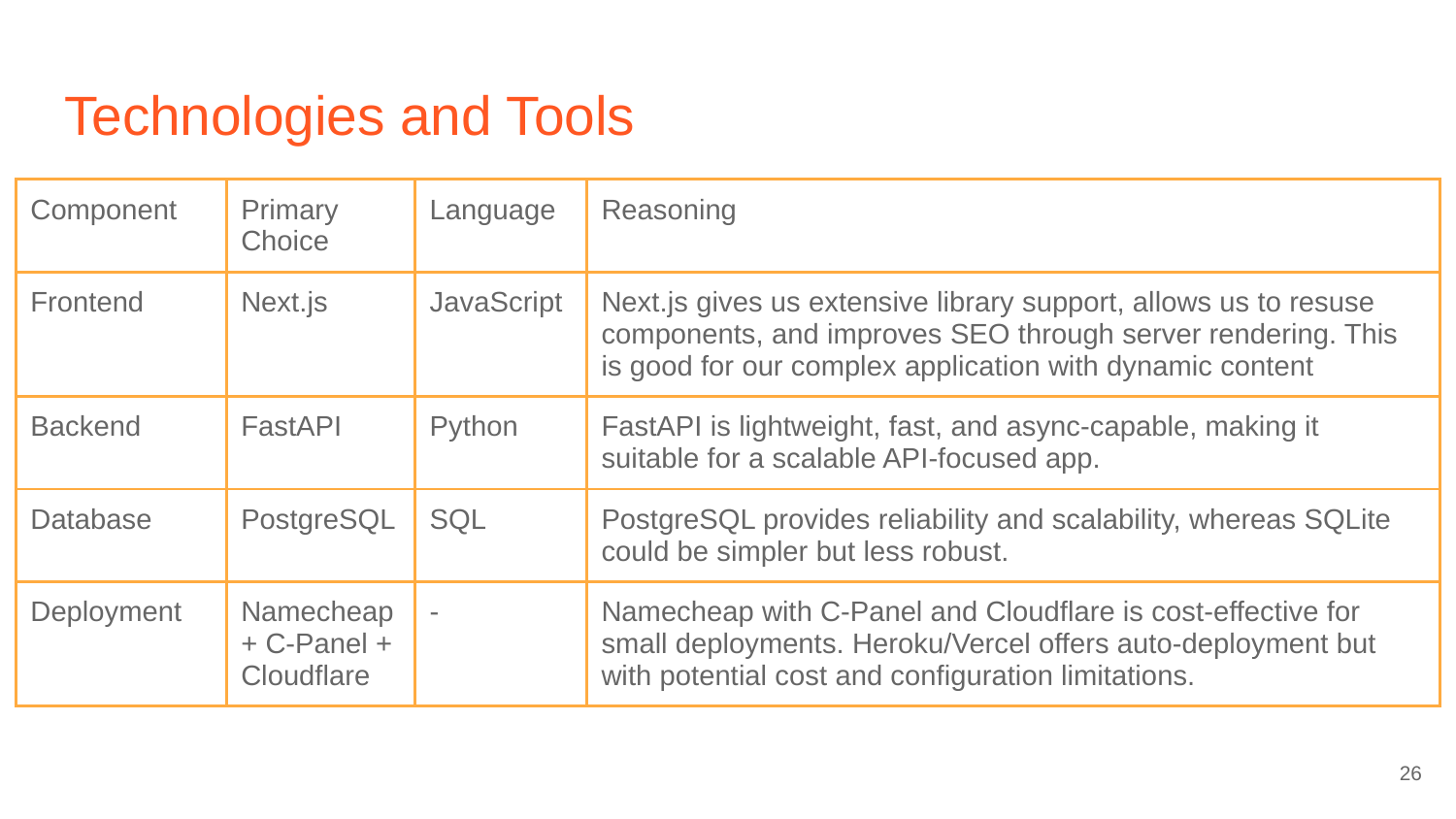

# Technologies and Tools
| Component | Primary Choice | Language | Reasoning |
| --- | --- | --- | --- |
| Frontend | Next.js | JavaScript | Next.js gives us extensive library support, allows us to resuse components, and improves SEO through server rendering. This is good for our complex application with dynamic content |
| Backend | FastAPI | Python | FastAPI is lightweight, fast, and async-capable, making it suitable for a scalable API-focused app. |
| Database | PostgreSQL | SQL | PostgreSQL provides reliability and scalability, whereas SQLite could be simpler but less robust. |
| Deployment | Namecheap + C-Panel + Cloudflare | - | Namecheap with C-Panel and Cloudflare is cost-effective for small deployments. Heroku/Vercel offers auto-deployment but with potential cost and configuration limitations. |
26